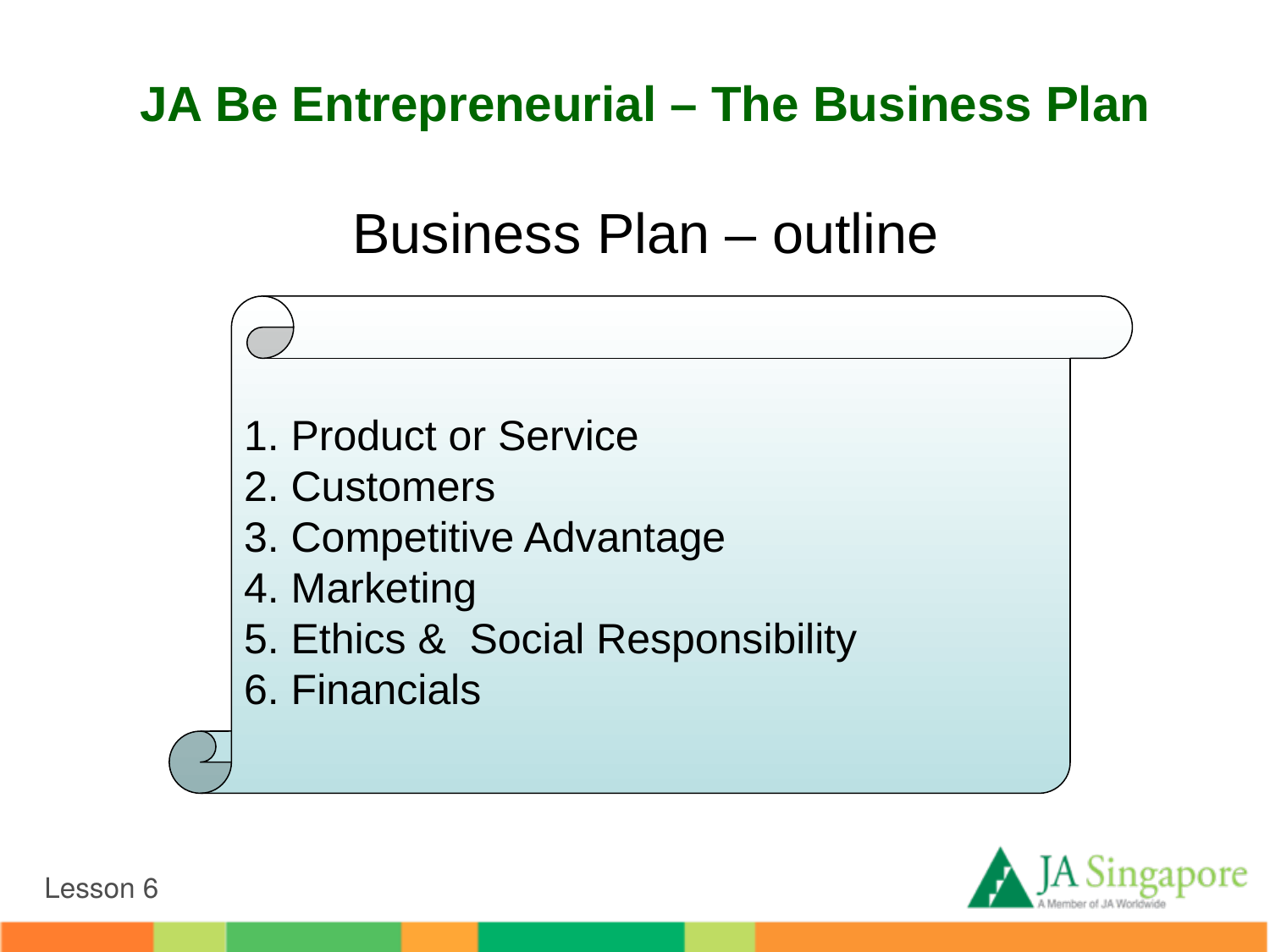

JA Be Entrepreneurial – The Business Plan

# Business Plan – outline
1. Product or Service
2. Customers
3. Competitive Advantage
4. Marketing
5. Ethics &  Social Responsibility
6. Financials